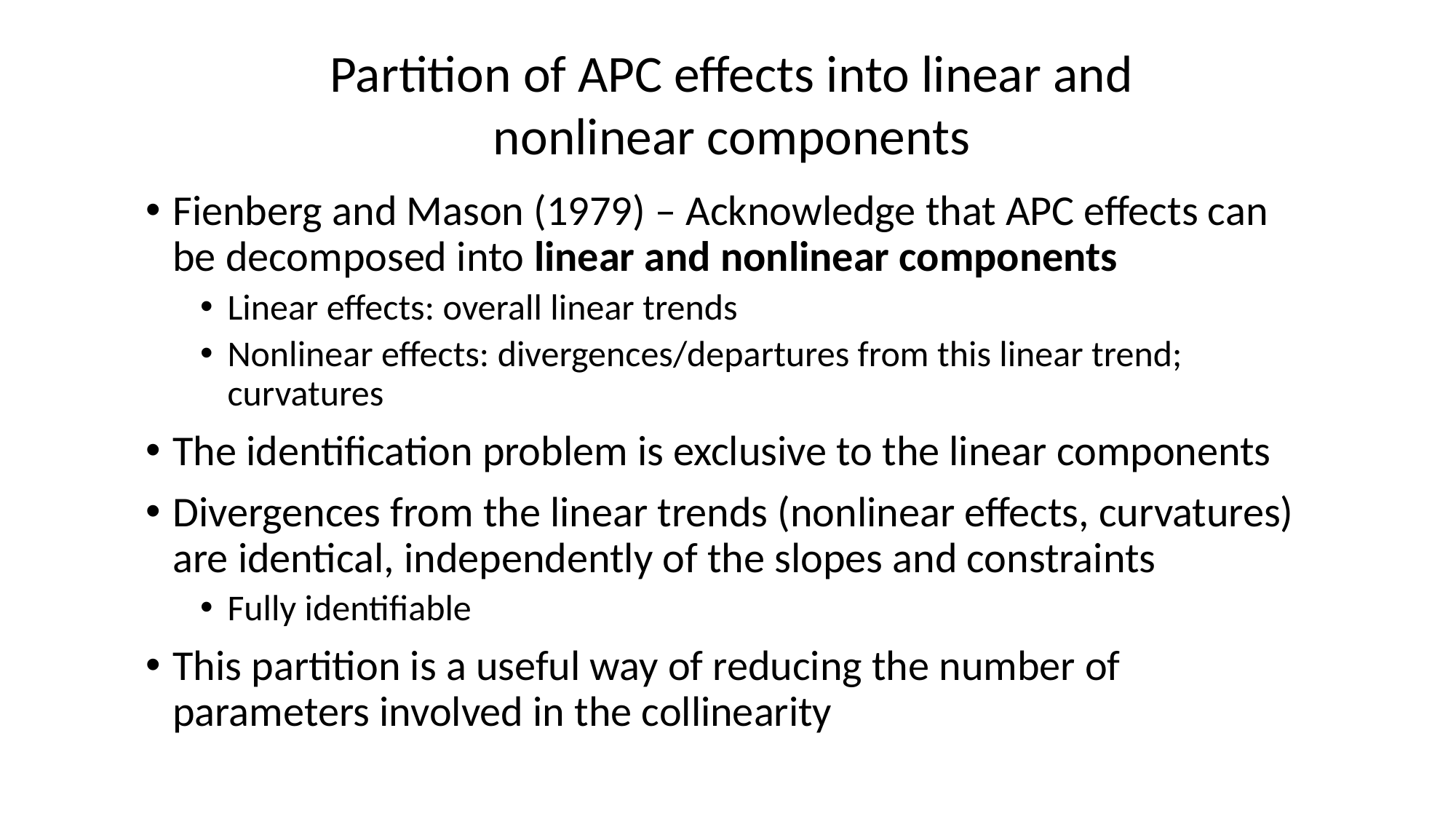

Partition of APC effects into linear and nonlinear components
Fienberg and Mason (1979) – Acknowledge that APC effects can be decomposed into linear and nonlinear components
Linear effects: overall linear trends
Nonlinear effects: divergences/departures from this linear trend; curvatures
The identification problem is exclusive to the linear components
Divergences from the linear trends (nonlinear effects, curvatures) are identical, independently of the slopes and constraints
Fully identifiable
This partition is a useful way of reducing the number of parameters involved in the collinearity